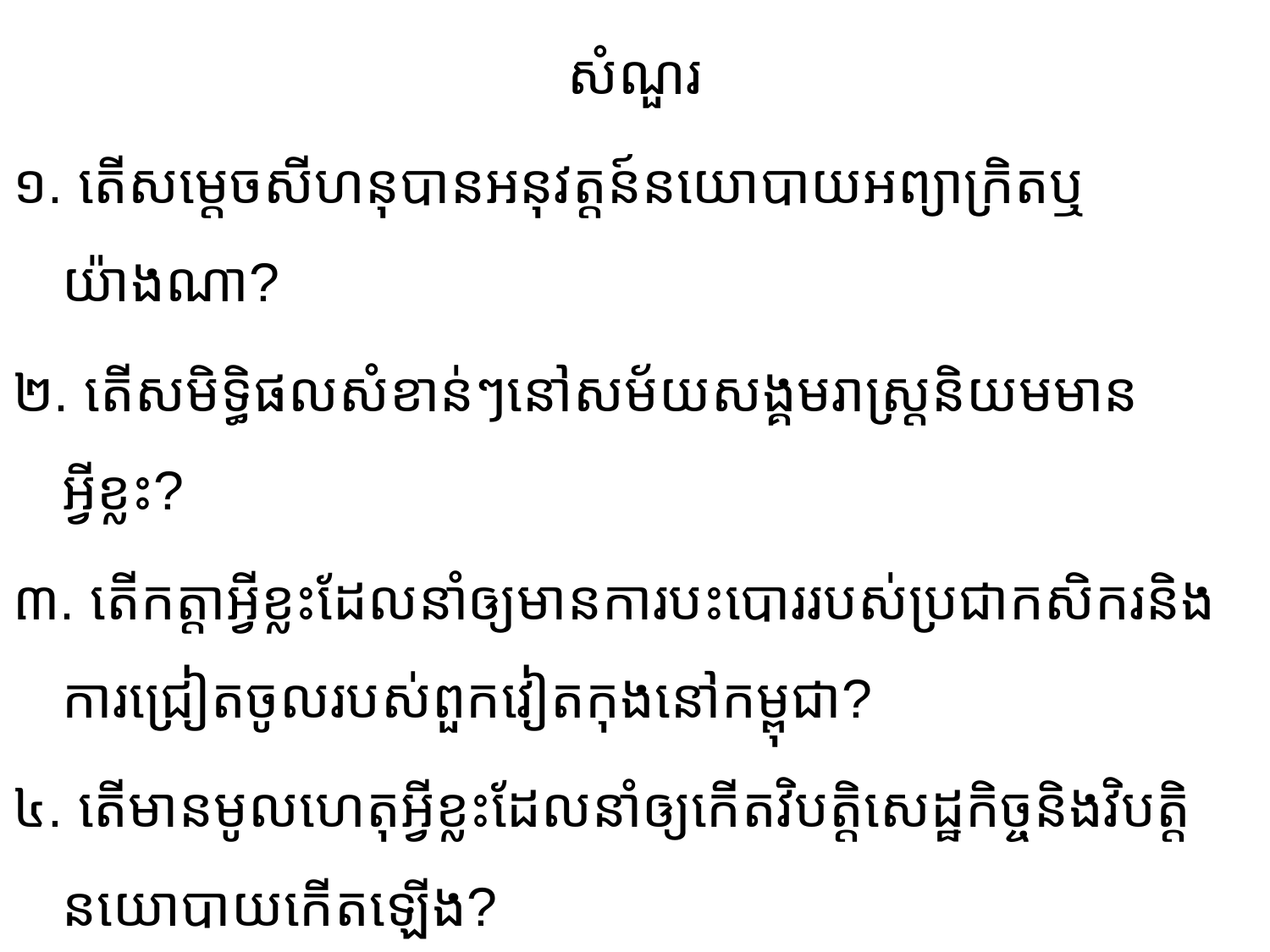

សំណួរ
១. តើសម្តេចសីហនុបានអនុវត្តន៍នយោបាយអព្យាក្រិតឬយ៉ាងណា?
២. តើសមិទ្ធិផលសំខាន់ៗនៅសម័យសង្គមរាស្រ្តនិយមមានអ្វីខ្លះ?
៣. តើកត្តាអ្វីខ្លះដែលនាំឲ្យមានការបះបោររបស់ប្រជាកសិករនិងការជ្រៀតចូលរបស់ពួកវៀតកុងនៅកម្ពុជា?
៤. តើមានមូលហេតុអ្វីខ្លះដែលនាំឲ្យកើតវិបត្តិសេដ្ឋកិច្ចនិងវិបត្តិនយោបាយកើតឡើង?